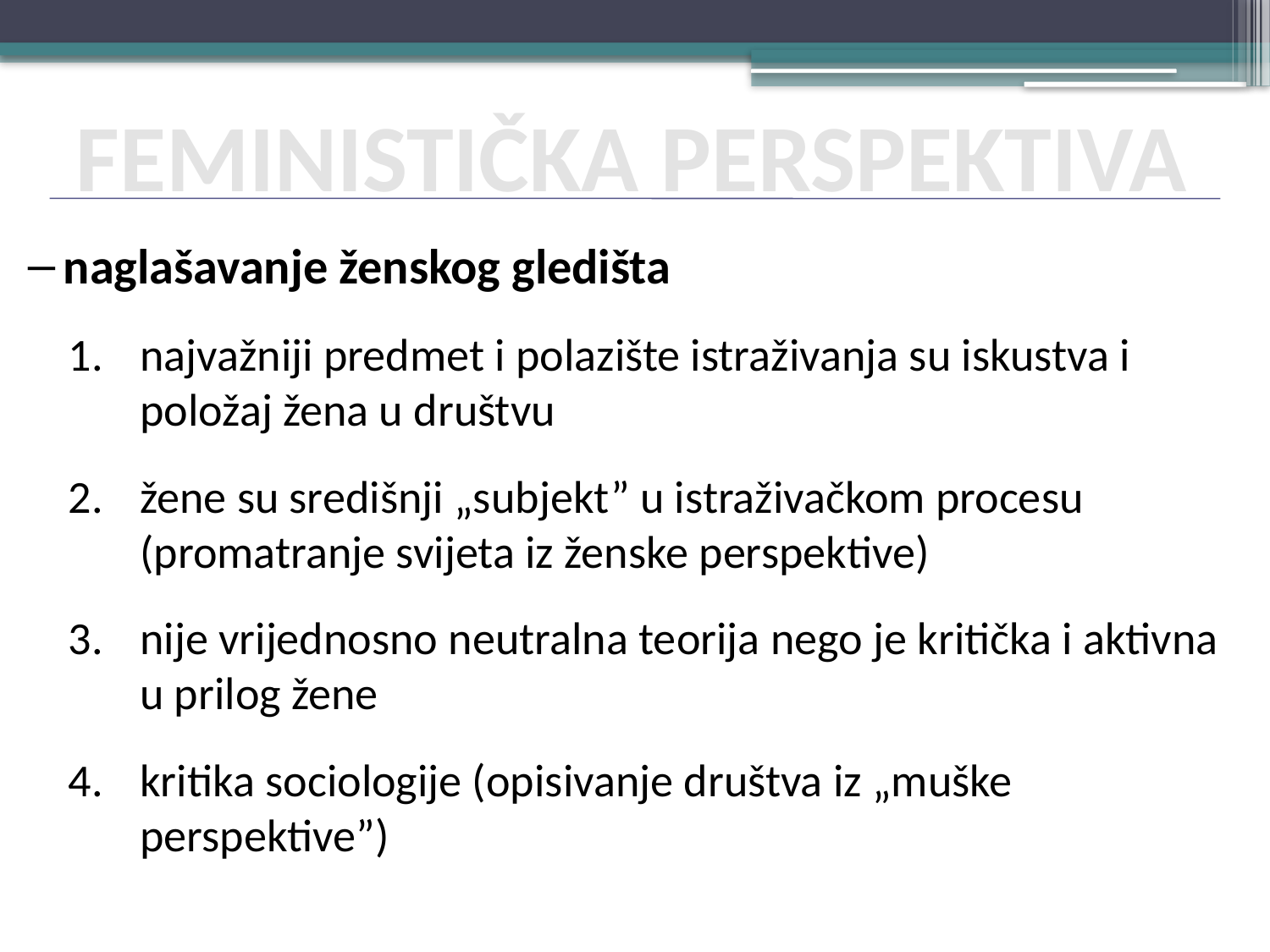

FEMINISTIČKA PERSPEKTIVA
naglašavanje ženskog gledišta
najvažniji predmet i polazište istraživanja su iskustva i položaj žena u društvu
žene su središnji „subjekt” u istraživačkom procesu (promatranje svijeta iz ženske perspektive)
nije vrijednosno neutralna teorija nego je kritička i aktivna u prilog žene
kritika sociologije (opisivanje društva iz „muške perspektive”)